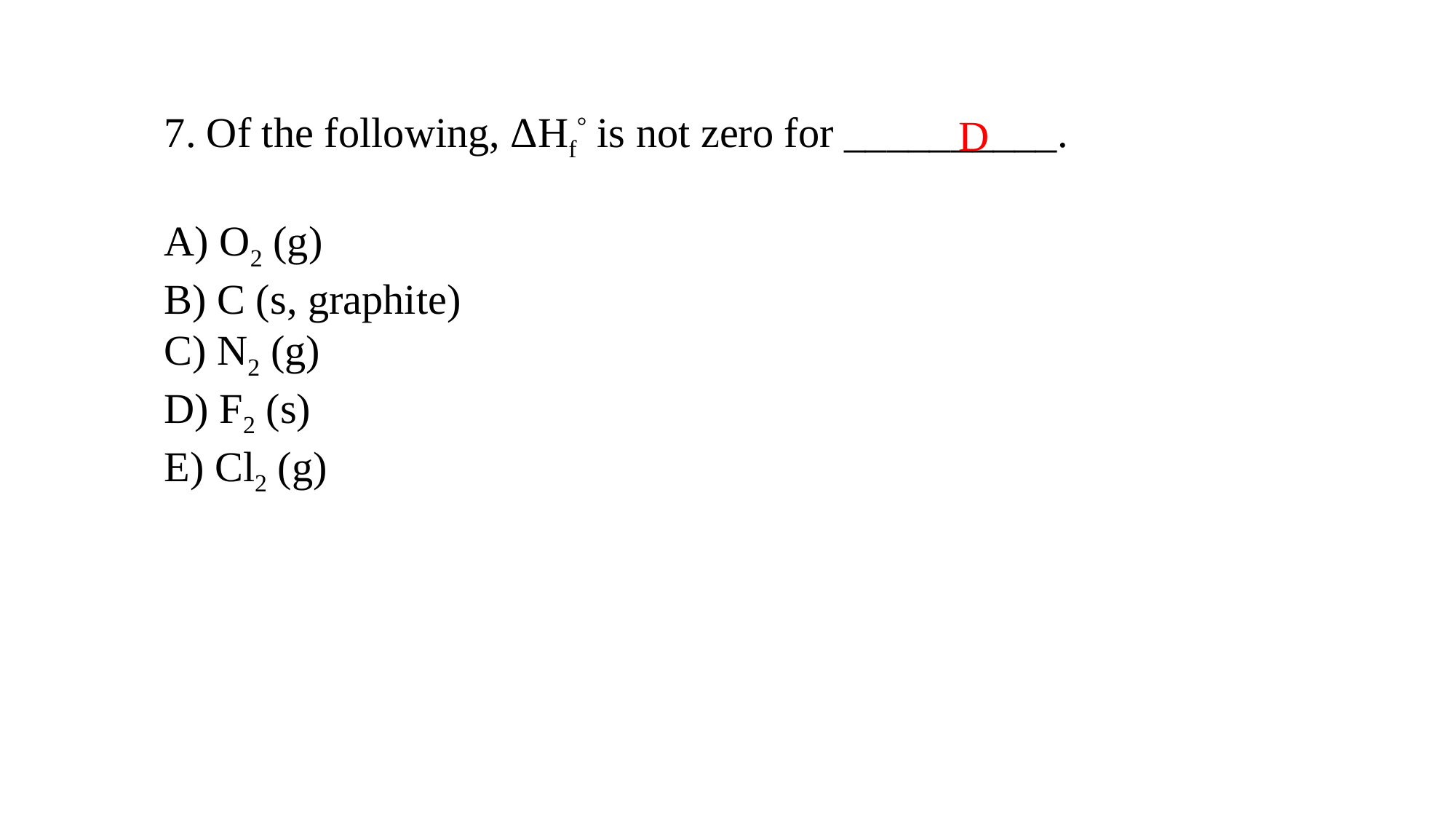

7. Of the following, ΔHf° is not zero for __________.

A) O2 (g)
B) C (s, graphite)
C) N2 (g)
D) F2 (s)
E) Cl2 (g)
D